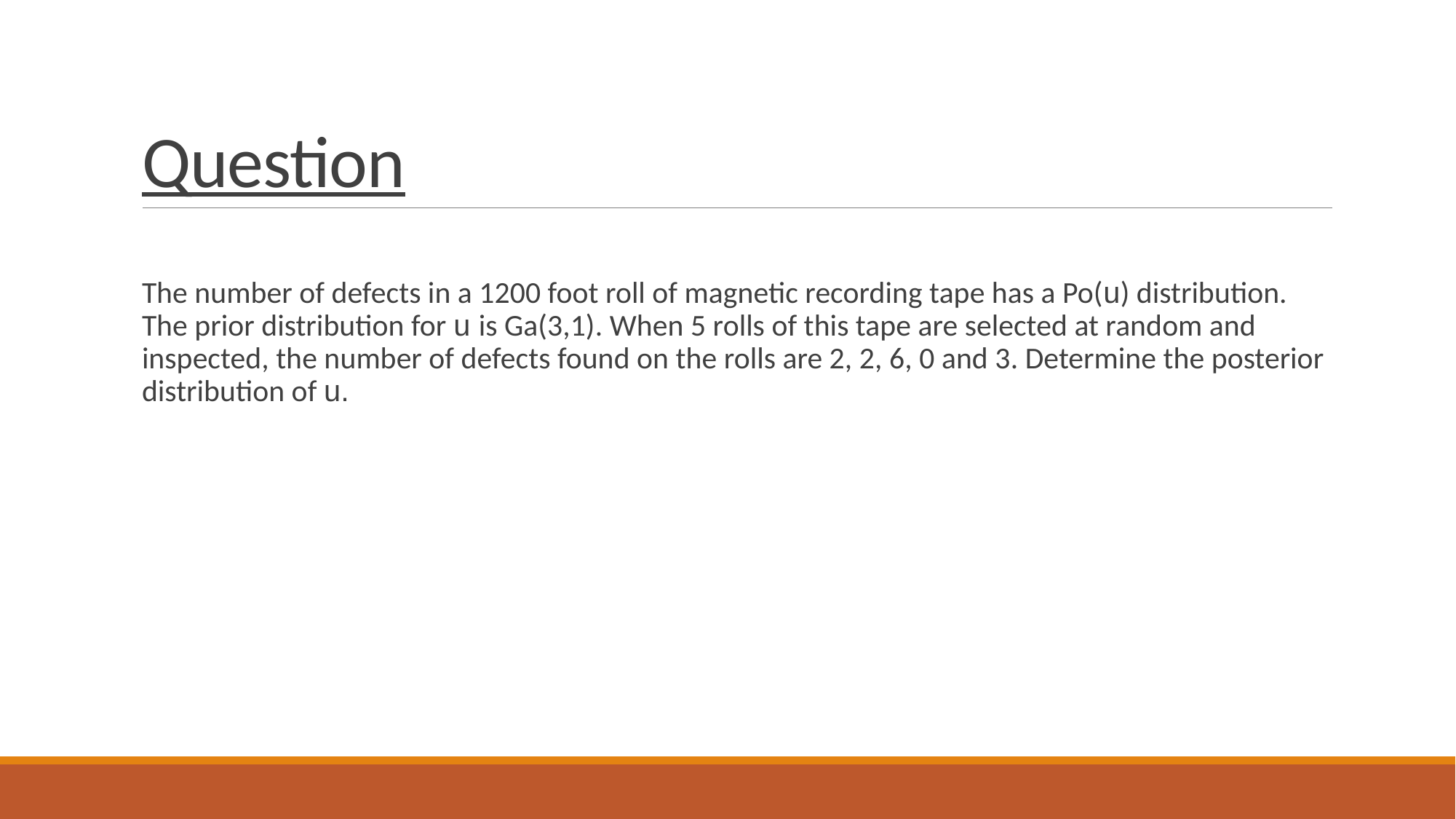

# Question
The number of defects in a 1200 foot roll of magnetic recording tape has a Po(u) distribution. The prior distribution for u is Ga(3,1). When 5 rolls of this tape are selected at random and inspected, the number of defects found on the rolls are 2, 2, 6, 0 and 3. Determine the posterior distribution of u.